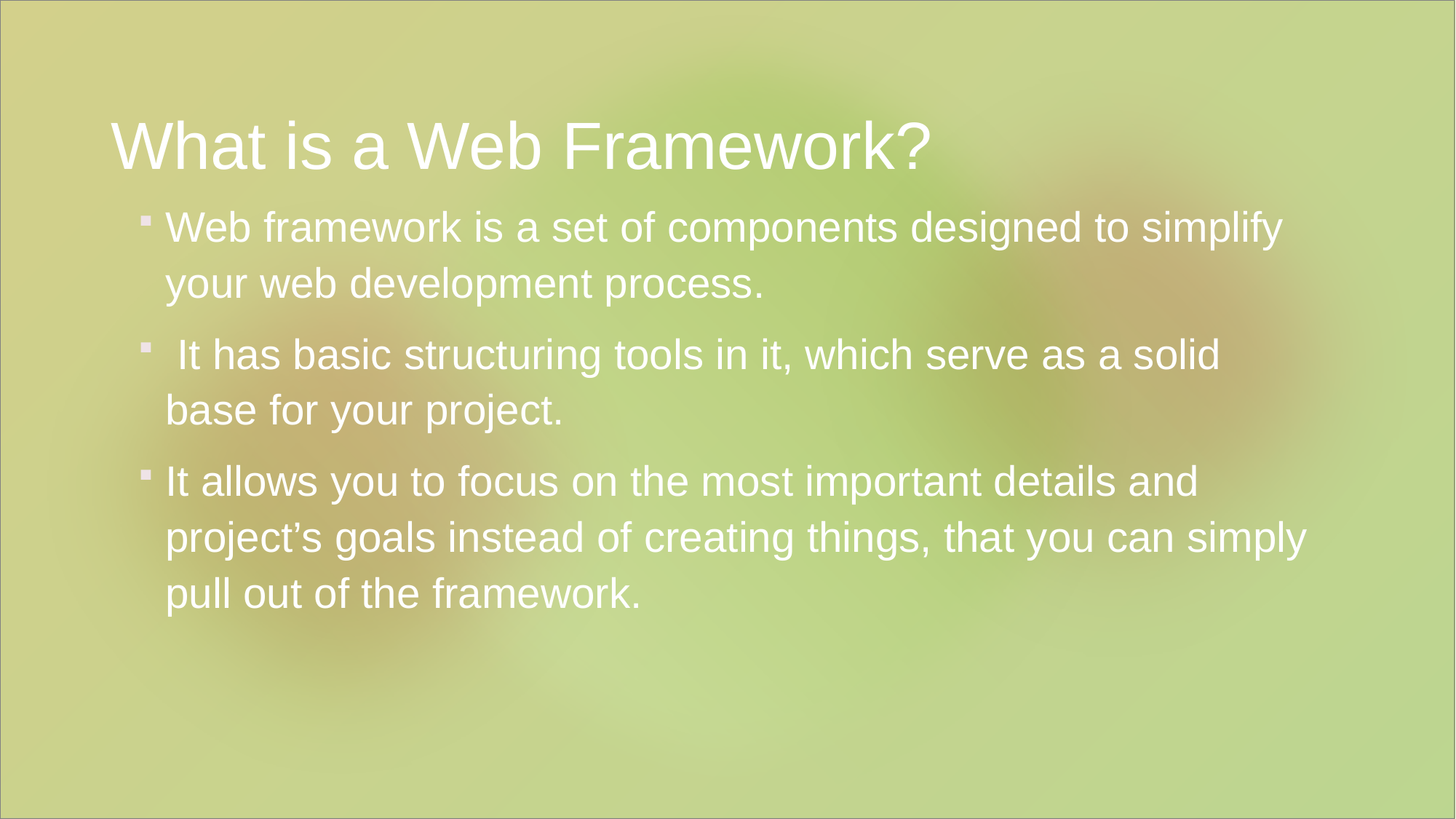

# What is a Web Framework?

Web framework is a set of components designed to simplify your web development process.
 It has basic structuring tools in it, which serve as a solid base for your project.
It allows you to focus on the most important details and project’s goals instead of creating things, that you can simply pull out of the framework.